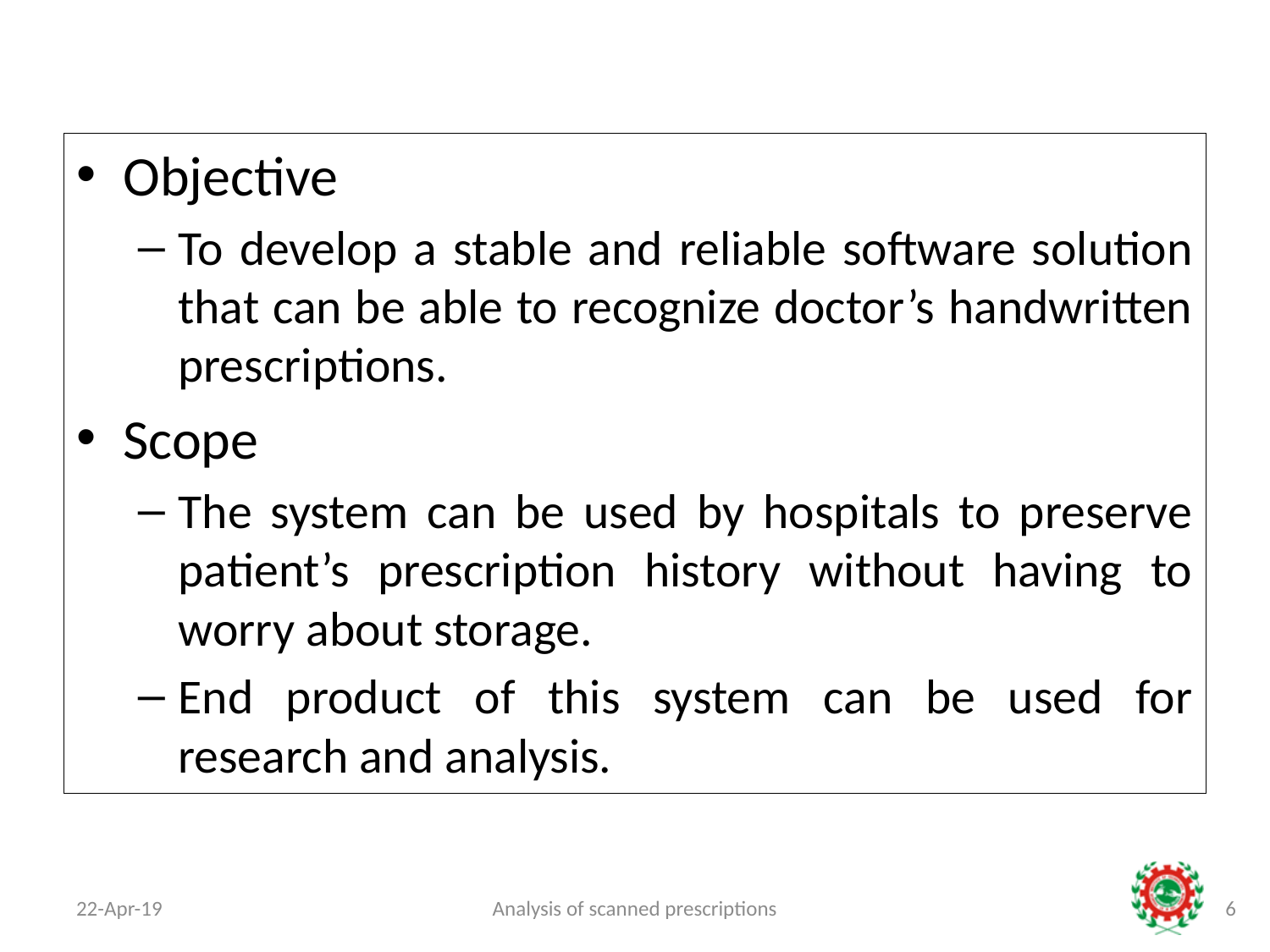

Objective
To develop a stable and reliable software solution that can be able to recognize doctor’s handwritten prescriptions.
Scope
The system can be used by hospitals to preserve patient’s prescription history without having to worry about storage.
End product of this system can be used for research and analysis.
22-Apr-19
Analysis of scanned prescriptions
6